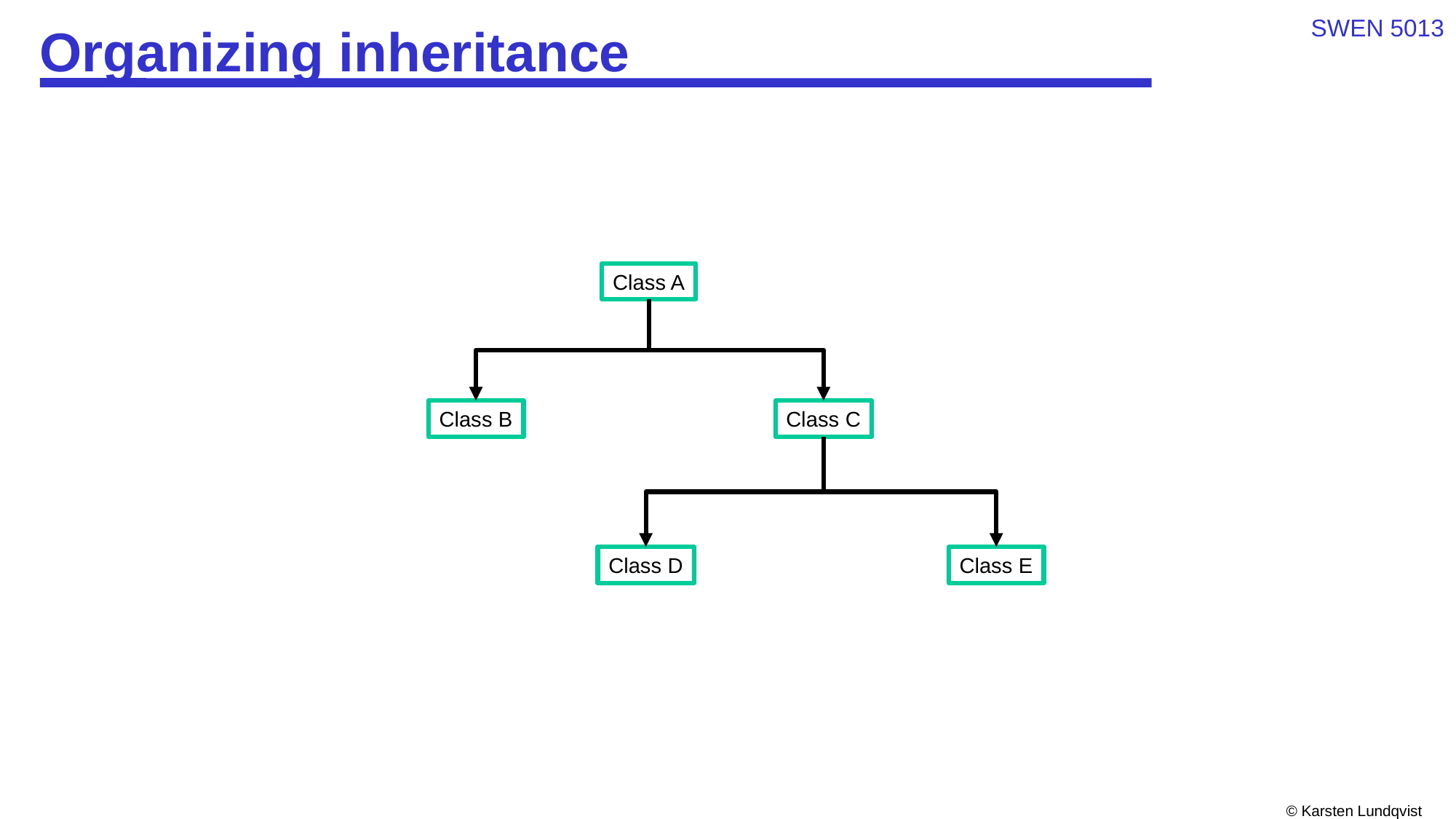

# Organizing inheritance
3
Class A
Class B
Class C
Class D
Class E